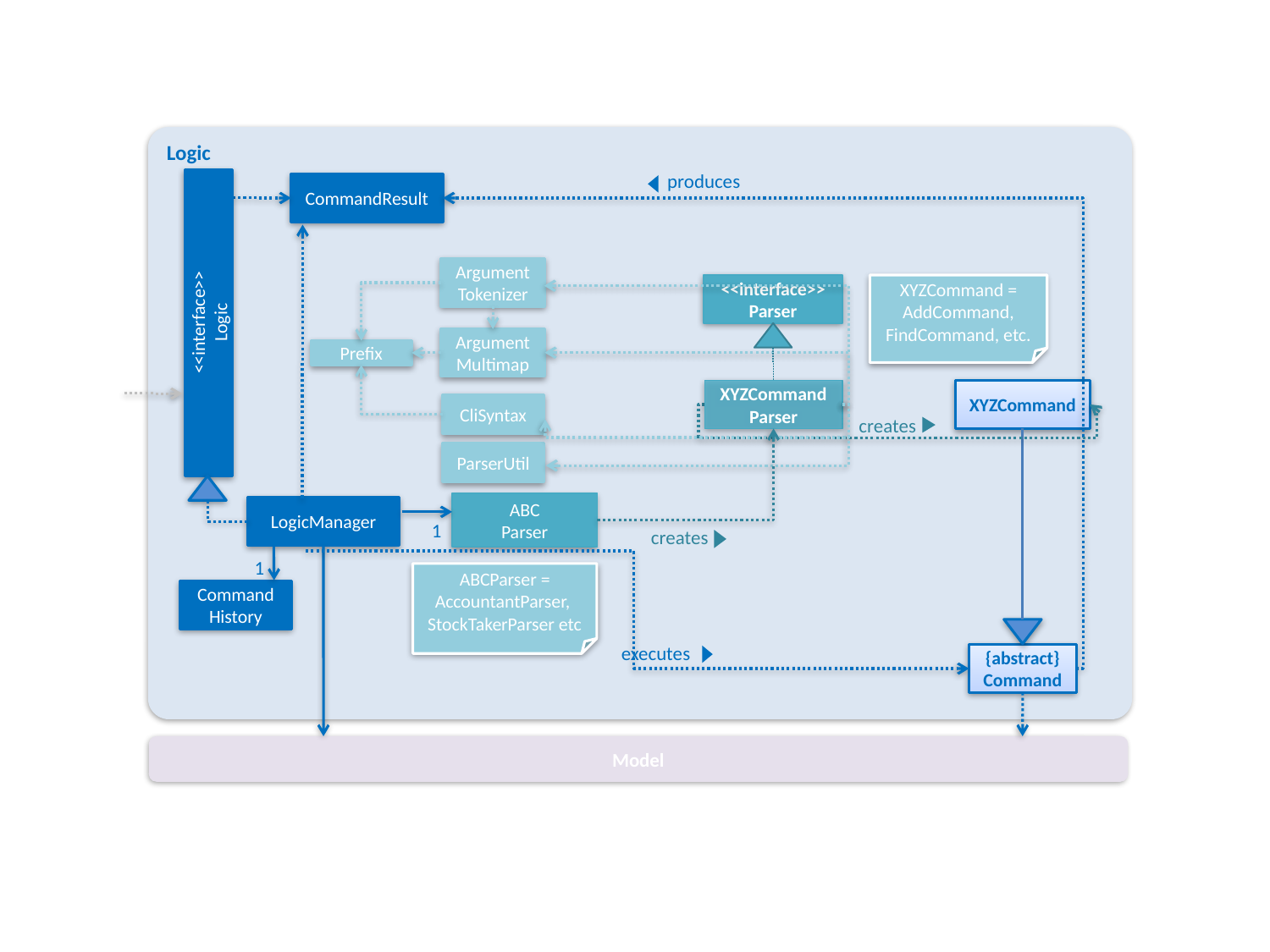

Logic
produces

CommandResult
Argument
Tokenizer
<<interface>>
Parser
XYZCommand = AddCommand, FindCommand, etc.
<<interface>>
Logic

Argument
Multimap
Prefix
XYZCommand
XYZCommand
Parser

creates
CliSyntax
ParserUtil

ABC
Parser
LogicManager
1
creates

1
ABCParser = AccountantParser,
StockTakerParser etc
Command
History

executes

{abstract}
Command
Model